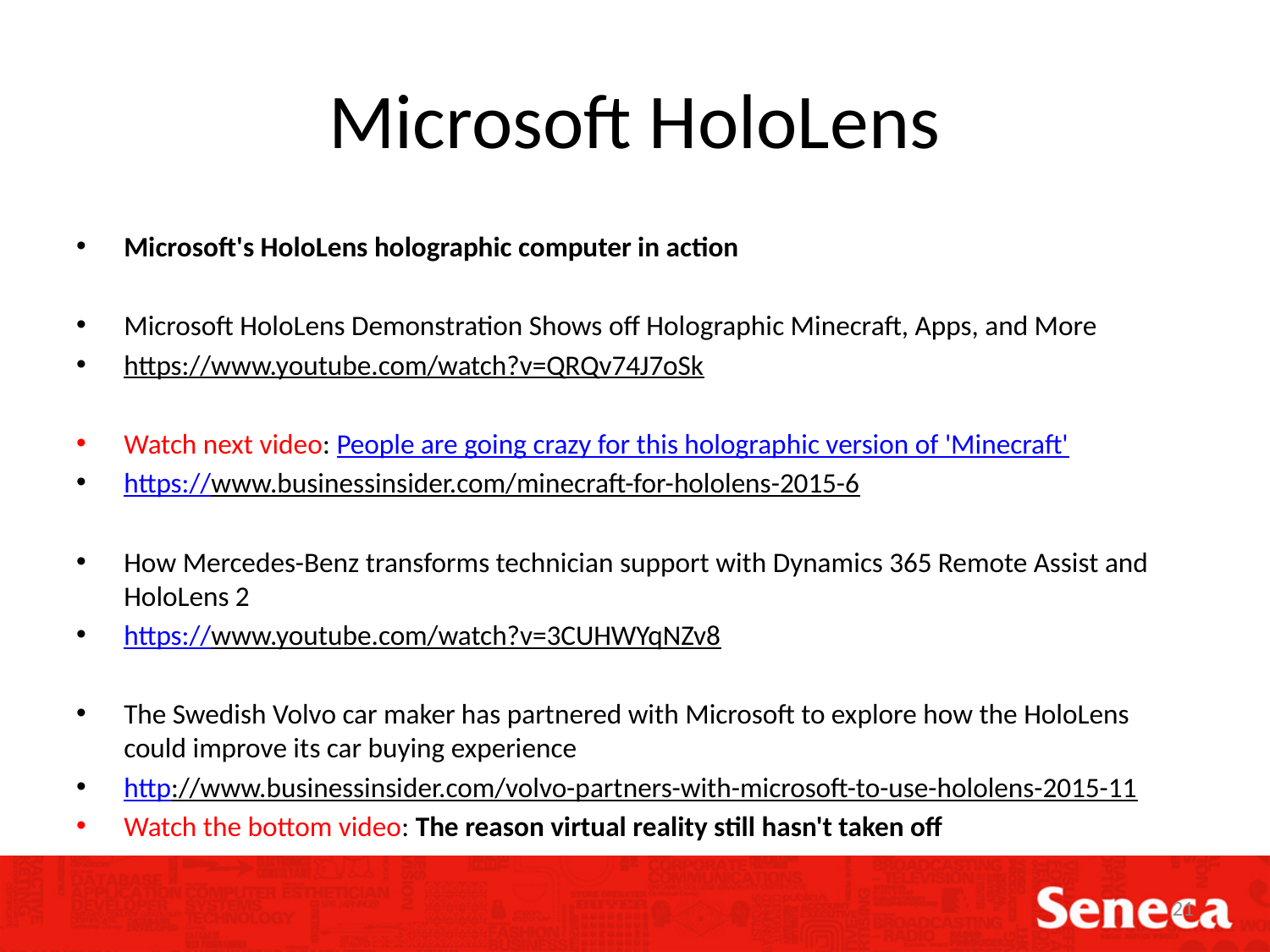

# Microsoft HoloLens
Microsoft's HoloLens holographic computer in action

Microsoft HoloLens Demonstration Shows off Holographic Minecraft, Apps, and More
https://www.youtube.com/watch?v=QRQv74J7oSk

Watch next video: People are going crazy for this holographic version of 'Minecraft'
https://www.businessinsider.com/minecraft-for-hololens-2015-6

How Mercedes-Benz transforms technician support with Dynamics 365 Remote Assist and HoloLens 2
https://www.youtube.com/watch?v=3CUHWYqNZv8

The Swedish Volvo car maker has partnered with Microsoft to explore how the HoloLens could improve its car buying experience
http://www.businessinsider.com/volvo-partners-with-microsoft-to-use-hololens-2015-11
Watch the bottom video: The reason virtual reality still hasn't taken off
21